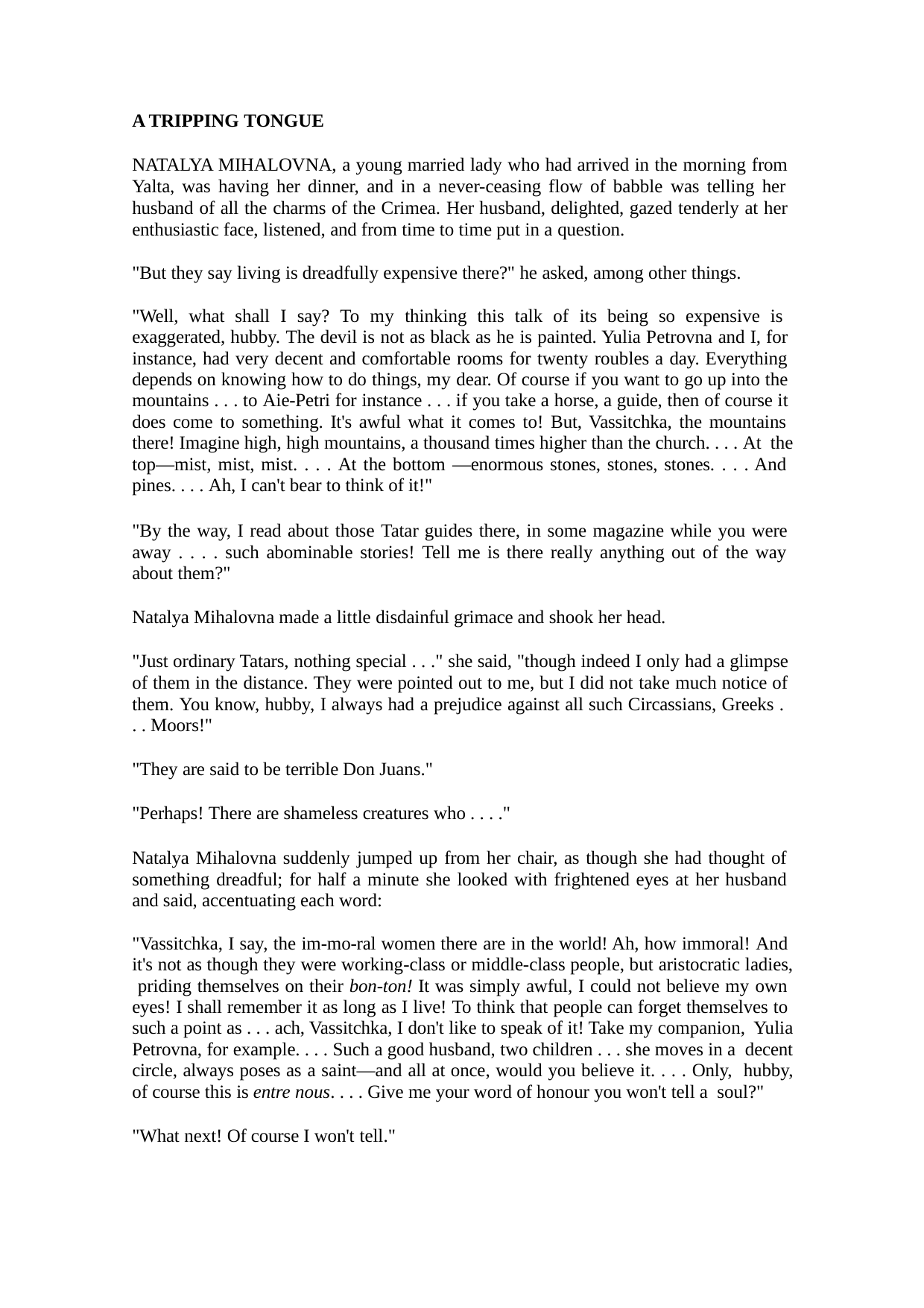

A TRIPPING TONGUE

NATALYA MIHALOVNA, a young married lady who had arrived in the morning from  Yalta, was having her dinner, and in a never-ceasing flow of babble was telling her  husband of all the charms of the Crimea. Her husband, delighted, gazed tenderly at her  enthusiastic face, listened, and from time to time put in a question.

"But they say living is dreadfully expensive there?" he asked, among other things.

"Well, what shall I say? To my thinking this talk of its being so expensive is  exaggerated, hubby. The devil is not as black as he is painted. Yulia Petrovna and I, for  instance, had very decent and comfortable rooms for twenty roubles a day. Everything  depends on knowing how to do things, my dear. Of course if you want to go up into the  mountains . . . to Aie-Petri for instance . . . if you take a horse, a guide, then of course it  does come to something. It's awful what it comes to! But, Vassitchka, the mountains  there! Imagine high, high mountains, a thousand times higher than the church. . . . At  the top—mist, mist, mist. . . . At the bottom —enormous stones, stones, stones. . . . And  pines. . . . Ah, I can't bear to think of it!"

"By the way, I read about those Tatar guides there, in some magazine while you were  away . . . . such abominable stories! Tell me is there really anything out of the way  about them?"

Natalya Mihalovna made a little disdainful grimace and shook her head.

"Just ordinary Tatars, nothing special . . ." she said, "though indeed I only had a glimpse  of them in the distance. They were pointed out to me, but I did not take much notice of  them. You know, hubby, I always had a prejudice against all such Circassians, Greeks .
. . Moors!"

"They are said to be terrible Don Juans."

"Perhaps! There are shameless creatures who . . . ."

Natalya Mihalovna suddenly jumped up from her chair, as though she had thought of  something dreadful; for half a minute she looked with frightened eyes at her husband  and said, accentuating each word:

"Vassitchka, I say, the im-mo-ral women there are in the world! Ah, how immoral! And  it's not as though they were working-class or middle-class people, but aristocratic ladies,  priding themselves on their bon-ton! It was simply awful, I could not believe my own  eyes! I shall remember it as long as I live! To think that people can forget themselves to  such a point as . . . ach, Vassitchka, I don't like to speak of it! Take my companion,  Yulia Petrovna, for example. . . . Such a good husband, two children . . . she moves in a  decent circle, always poses as a saint—and all at once, would you believe it. . . . Only,  hubby, of course this is entre nous. . . . Give me your word of honour you won't tell a  soul?"

"What next! Of course I won't tell."